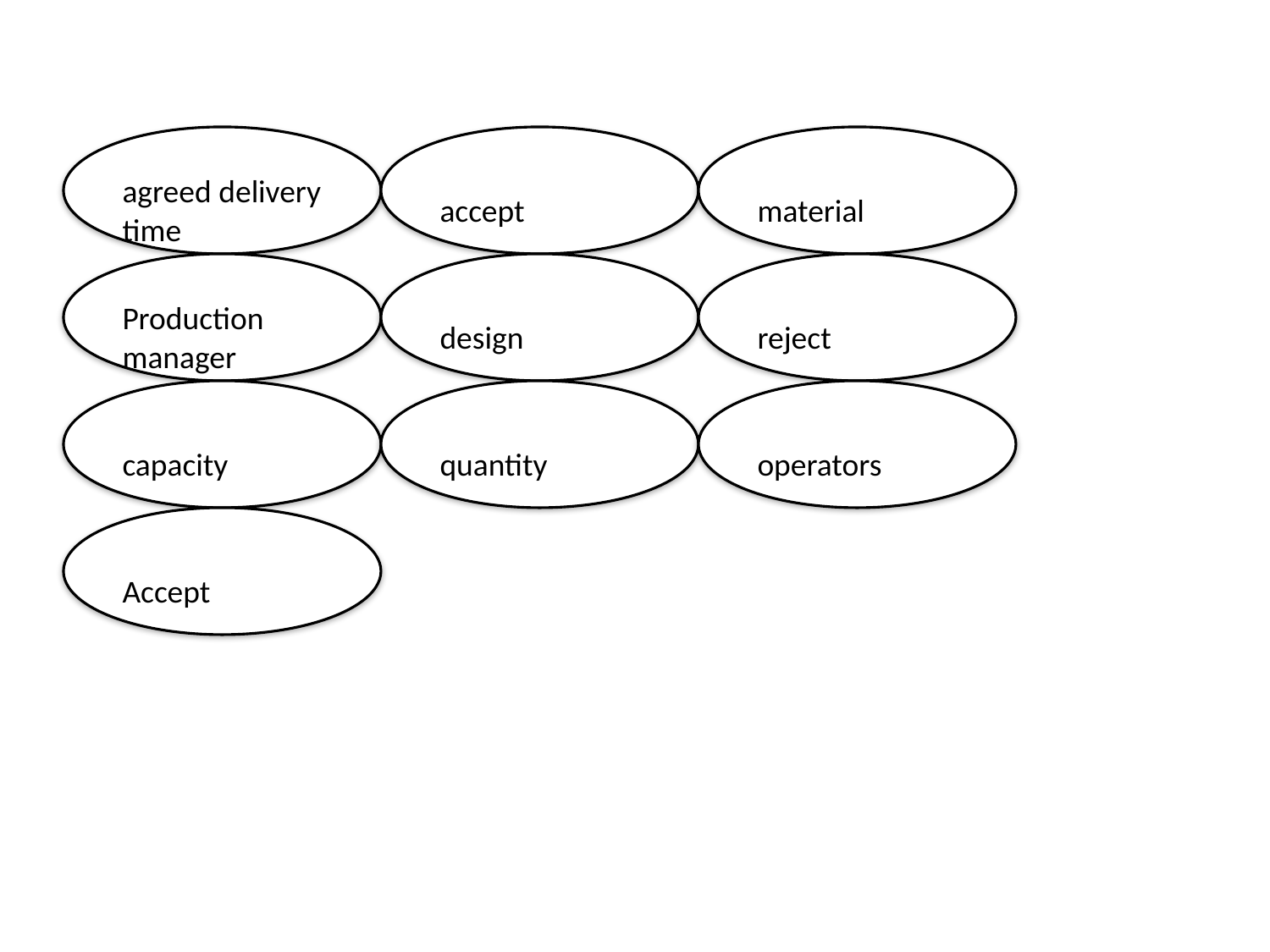

#

agreed delivery time

accept

material

Production manager

design

reject

capacity

quantity

operators

Accept